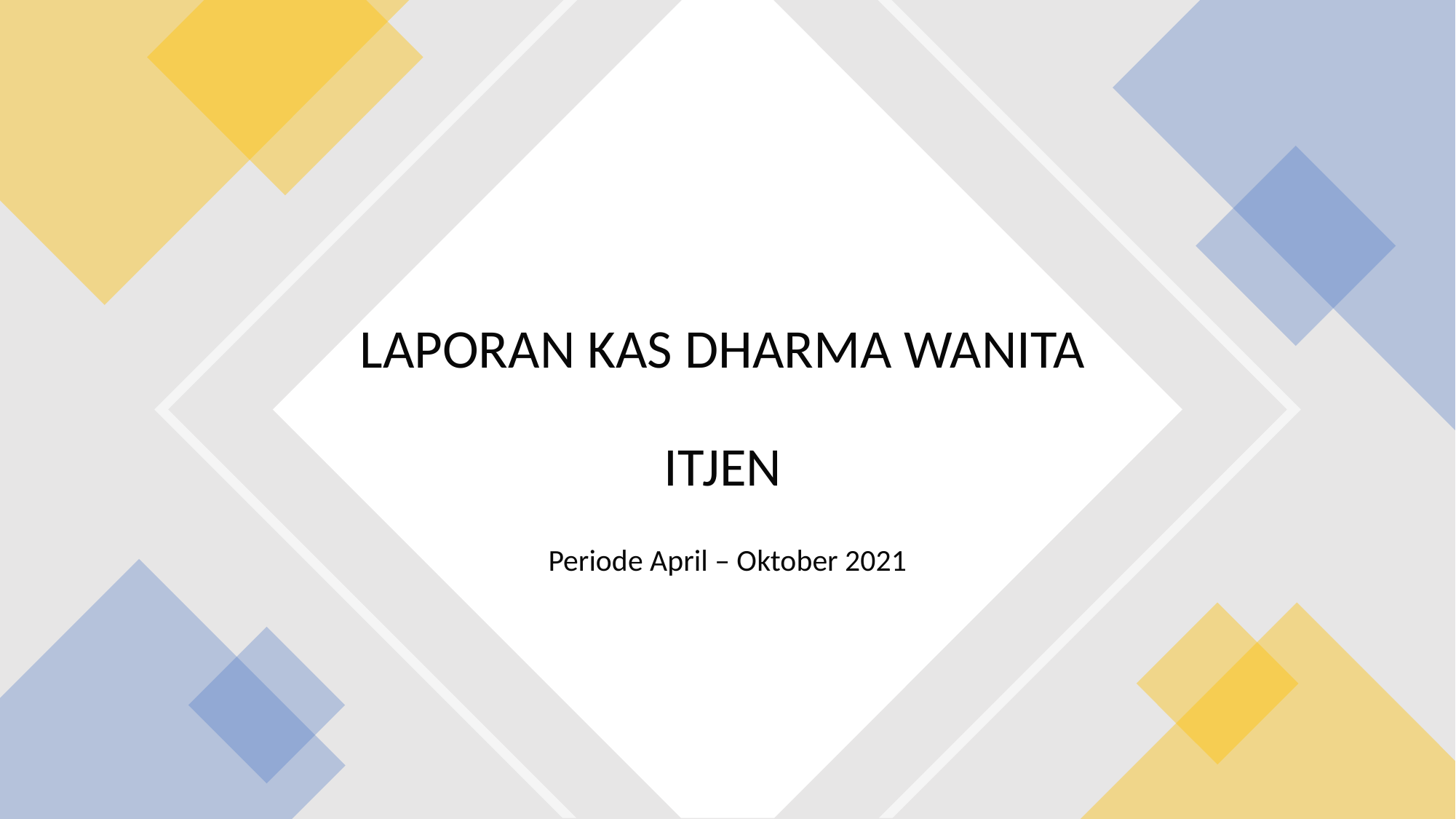

# LAPORAN KAS DHARMA WANITA ITJEN
Periode April – Oktober 2021